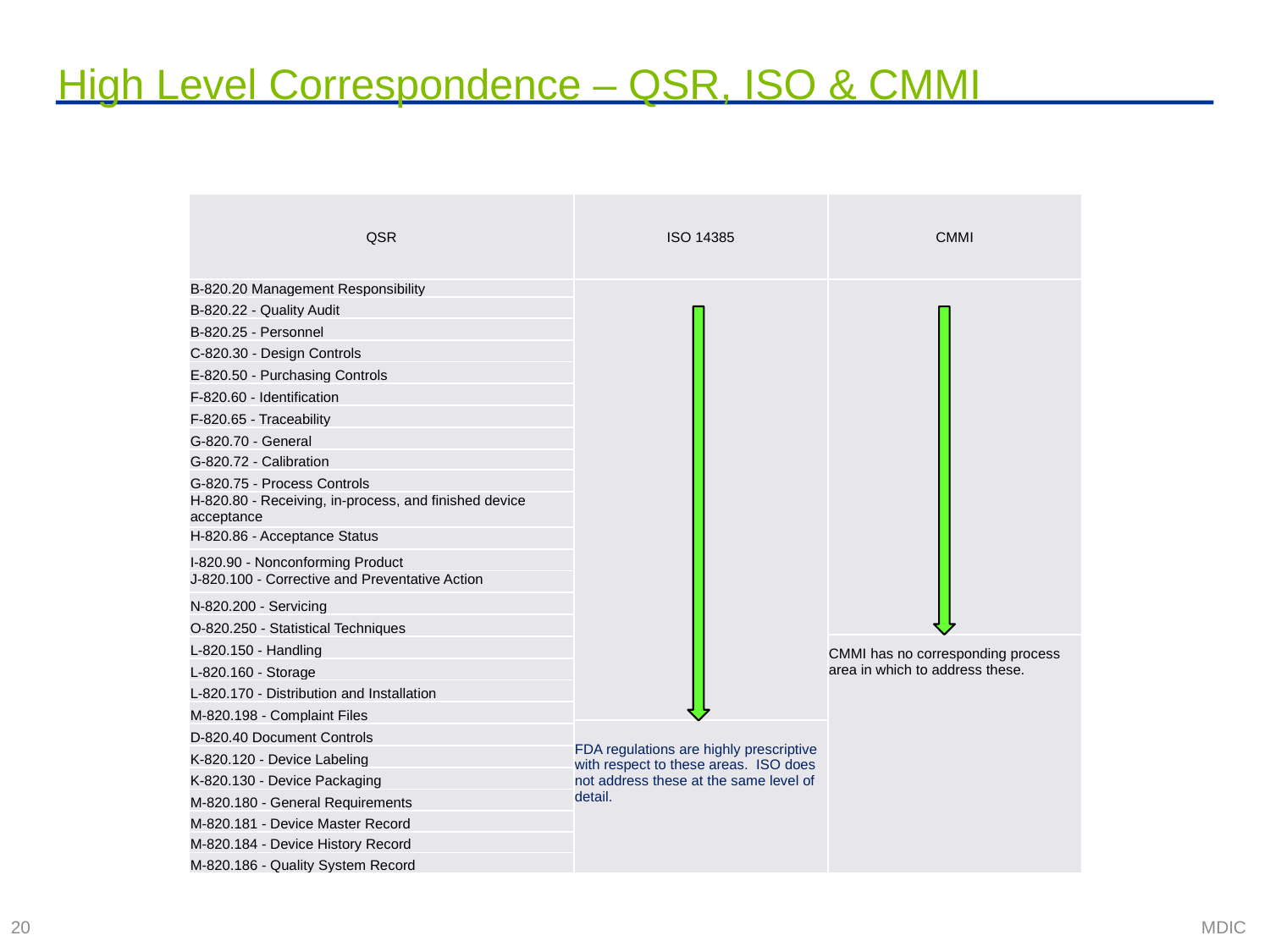

# High Level Correspondence – QSR, ISO & CMMI
| QSR | ISO 14385 | CMMI |
| --- | --- | --- |
| B-820.20 Management Responsibility | FDA regulations are highly prescriptive with respect to these areas. ISO does not address these at the same level of detail. | CMMI has no corresponding process area in which to address these. |
| B-820.22 - Quality Audit |  |  |
| B-820.25 - Personnel |  |  |
| C-820.30 - Design Controls |  |  |
| E-820.50 - Purchasing Controls |  |  |
| F-820.60 - Identification |  |  |
| F-820.65 - Traceability |  |  |
| G-820.70 - General |  |  |
| G-820.72 - Calibration |  |  |
| G-820.75 - Process Controls |  |  |
| H-820.80 - Receiving, in-process, and finished device acceptance |  |  |
| H-820.86 - Acceptance Status |  |  |
| I-820.90 - Nonconforming Product |  |  |
| J-820.100 - Corrective and Preventative Action |  |  |
| N-820.200 - Servicing |  |  |
| O-820.250 - Statistical Techniques |  |  |
| L-820.150 - Handling |  |  |
| L-820.160 - Storage |  |  |
| L-820.170 - Distribution and Installation |  |  |
| M-820.198 - Complaint Files |  |  |
| D-820.40 Document Controls |  |  |
| K-820.120 - Device Labeling |  |  |
| K-820.130 - Device Packaging |  |  |
| M-820.180 - General Requirements |  |  |
| M-820.181 - Device Master Record |  |  |
| M-820.184 - Device History Record |  |  |
| M-820.186 - Quality System Record |  |  |